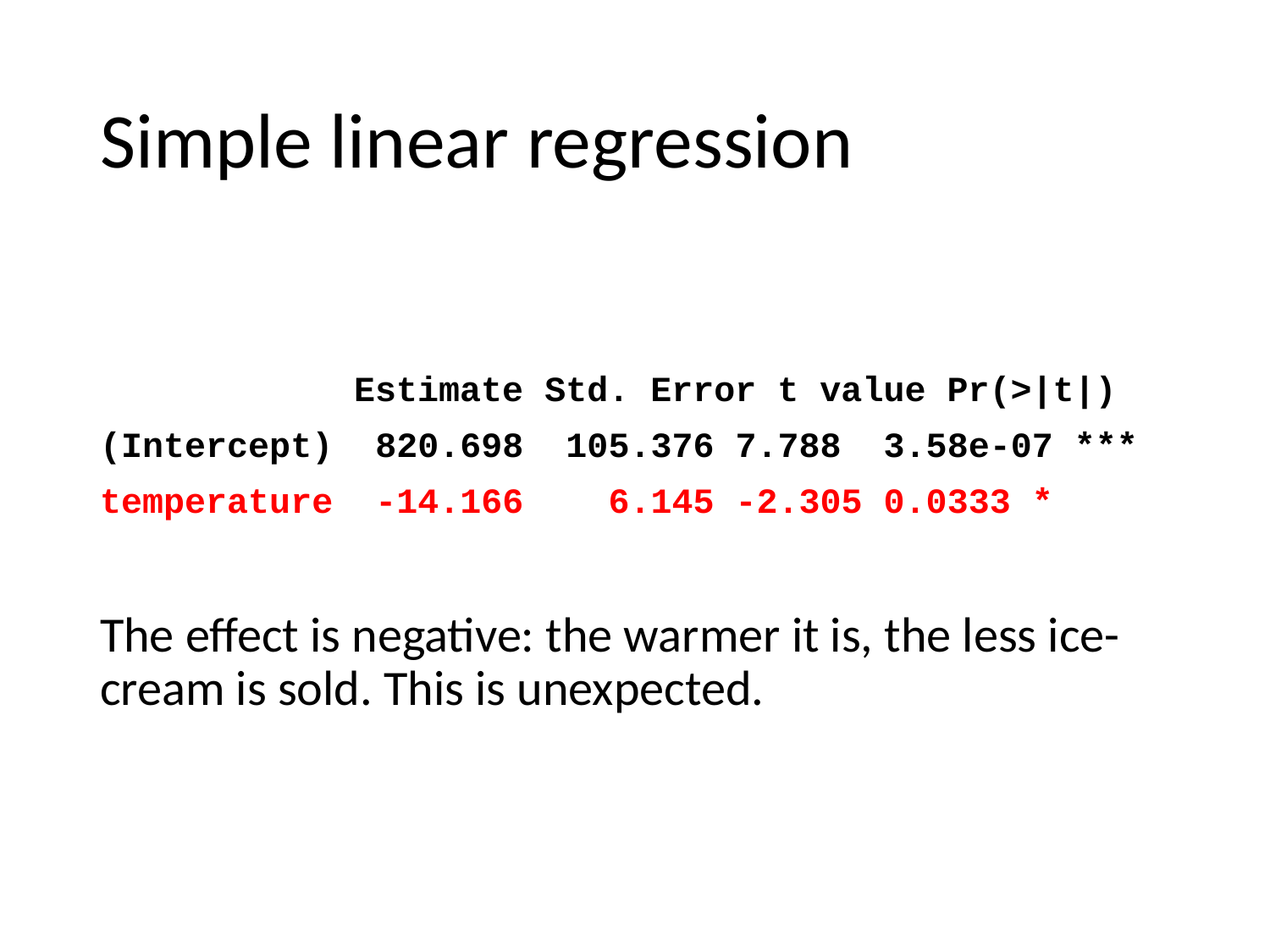

# Simple linear regression

		Estimate Std. Error t value Pr(>|t|)
(Intercept)  820.698  105.376 7.788  3.58e-07 ***
temperature  -14.166    6.145 -2.305 0.0333 *

The effect is negative: the warmer it is, the less ice-cream is sold. This is unexpected.